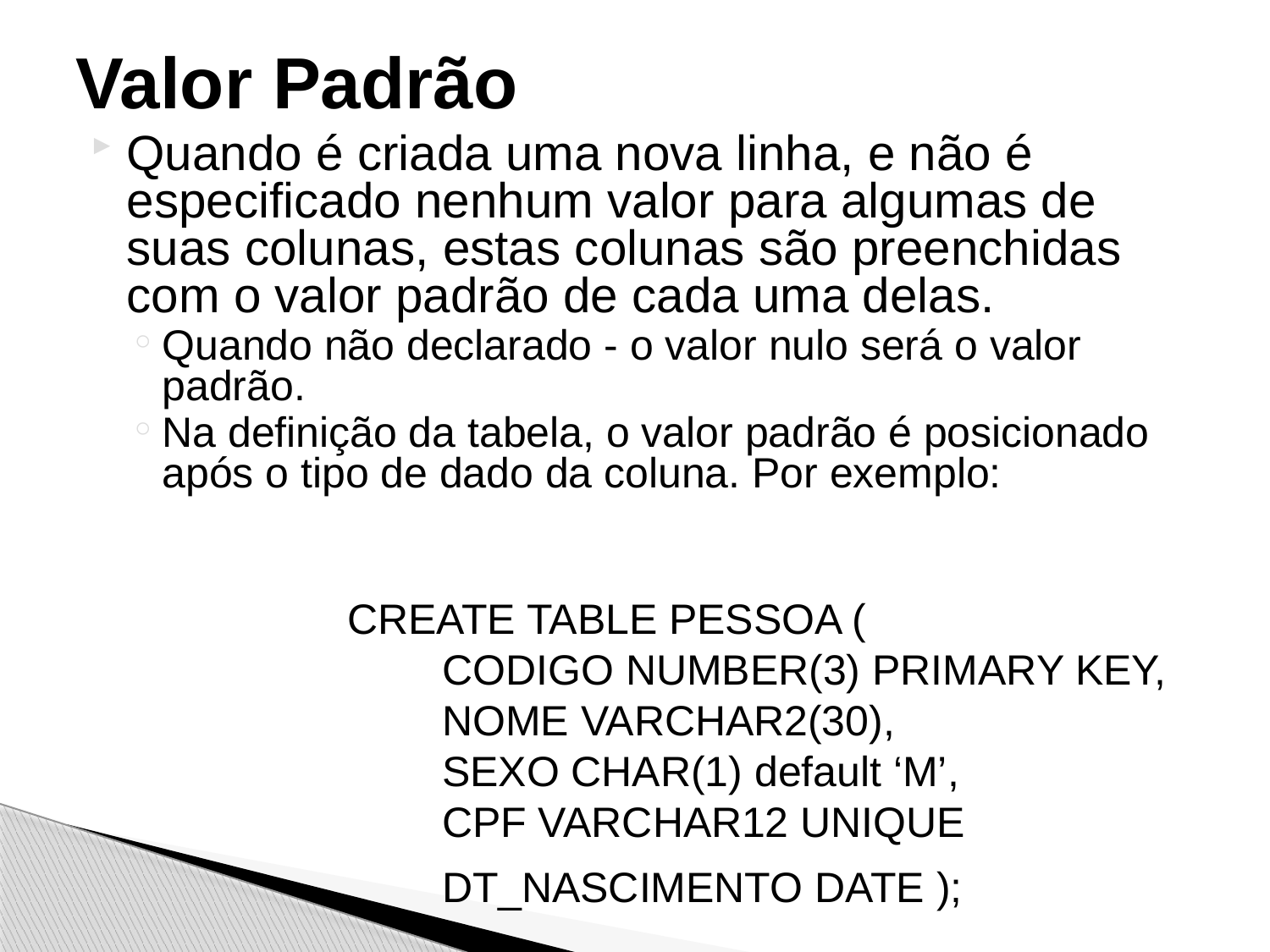

# Valor Padrão
Quando é criada uma nova linha, e não é especificado nenhum valor para algumas de suas colunas, estas colunas são preenchidas com o valor padrão de cada uma delas.
Quando não declarado - o valor nulo será o valor padrão.
Na definição da tabela, o valor padrão é posicionado após o tipo de dado da coluna. Por exemplo:

CREATE TABLE PESSOA (
        CODIGO NUMBER(3) PRIMARY KEY,
        NOME VARCHAR2(30),
        SEXO CHAR(1) default ‘M’,
        CPF VARCHAR12 UNIQUE
        DT_NASCIMENTO DATE );